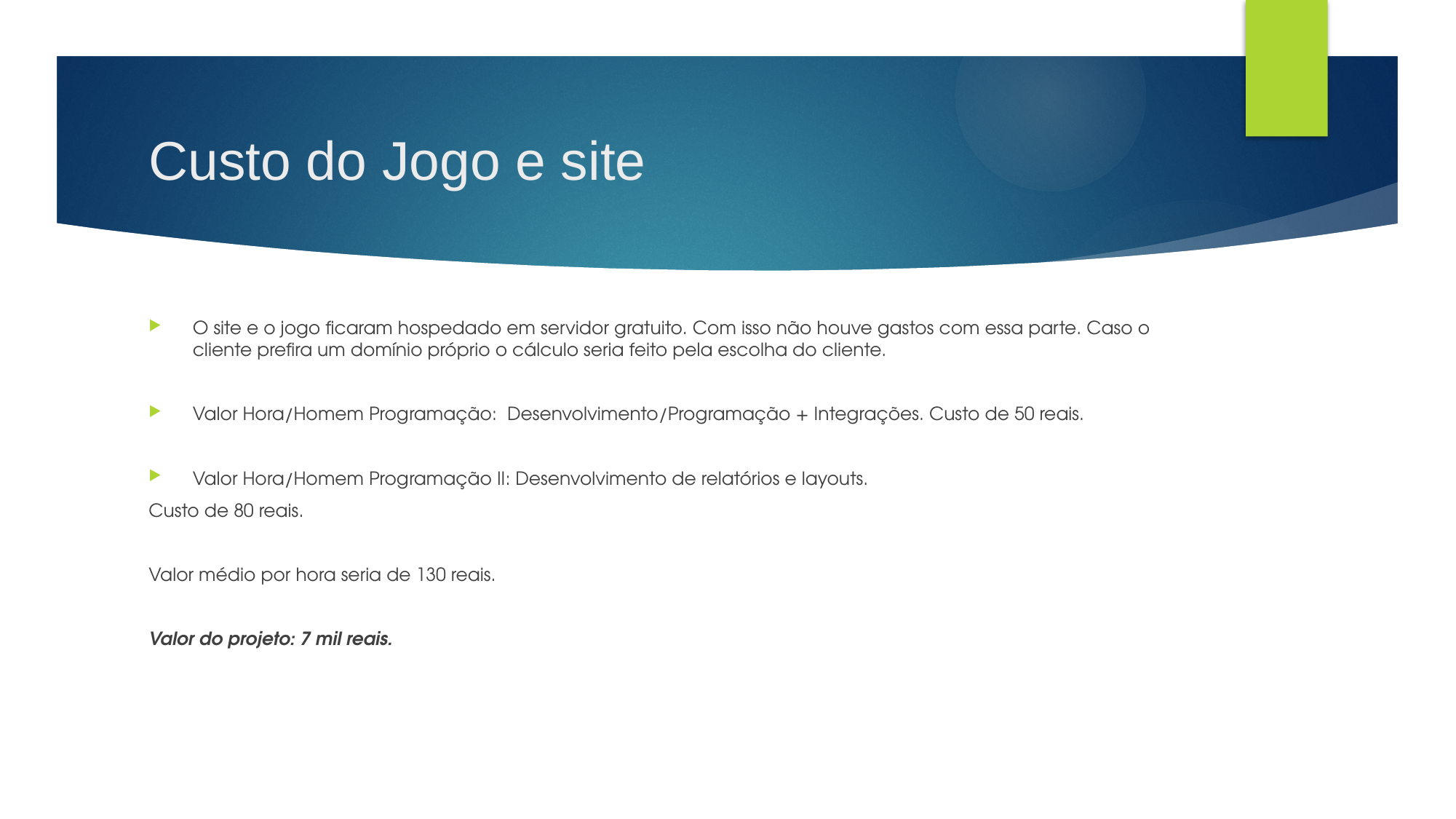

# Custo do Jogo e site
O site e o jogo ficaram hospedado em servidor gratuito. Com isso não houve gastos com essa parte. Caso o cliente prefira um domínio próprio o cálculo seria feito pela escolha do cliente.

Valor Hora/Homem Programação:  Desenvolvimento/Programação + Integrações. Custo de 50 reais.

Valor Hora/Homem Programação II: Desenvolvimento de relatórios e layouts.
Custo de 80 reais.

Valor médio por hora seria de 130 reais.

Valor do projeto: 7 mil reais.